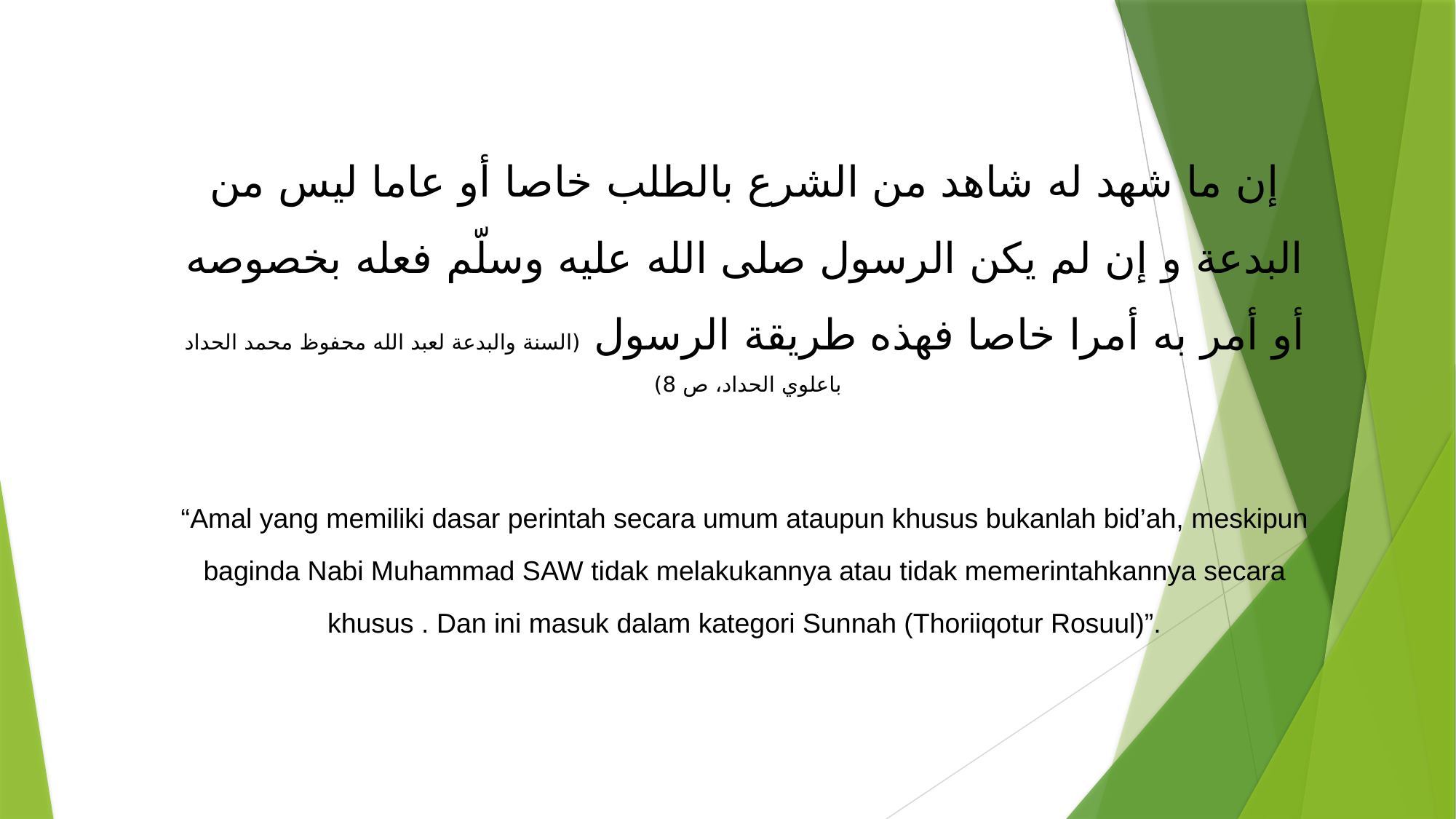

إن ما شهد له شاهد من الشرع بالطلب خاصا أو عاما ليس من البدعة و إن لم يكن الرسول صلى الله عليه وسلّم فعله بخصوصه أو أمر به أمرا خاصا فهذه طريقة الرسول (السنة والبدعة لعبد الله محفوظ محمد الحداد باعلوي الحداد، ص 8)

“Amal yang memiliki dasar perintah secara umum ataupun khusus bukanlah bid’ah, meskipun baginda Nabi Muhammad SAW tidak melakukannya atau tidak memerintahkannya secara khusus . Dan ini masuk dalam kategori Sunnah (Thoriiqotur Rosuul)”.